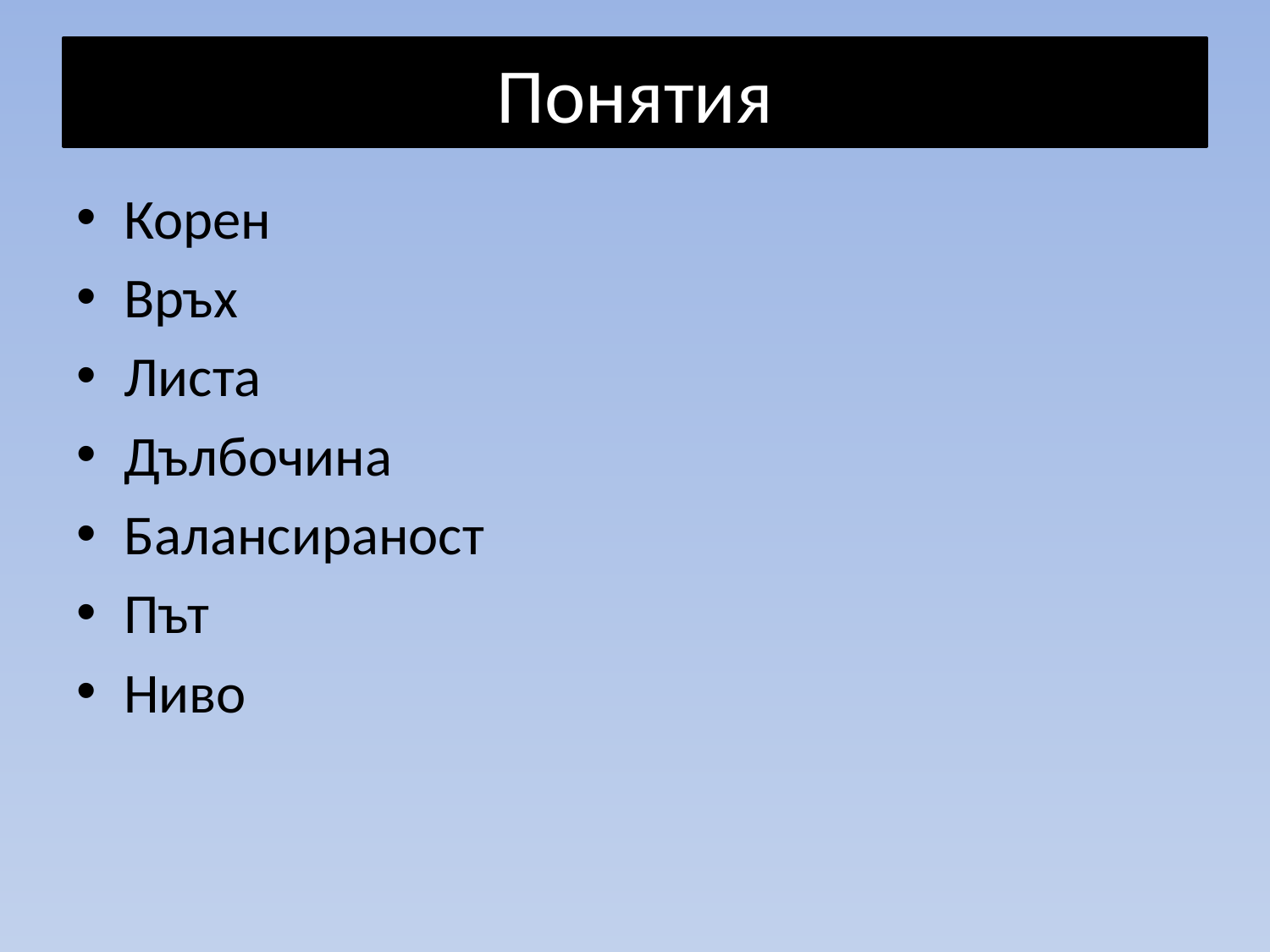

# Понятия
Корен
Връх
Листа
Дълбочина
Балансираност
Път
Ниво